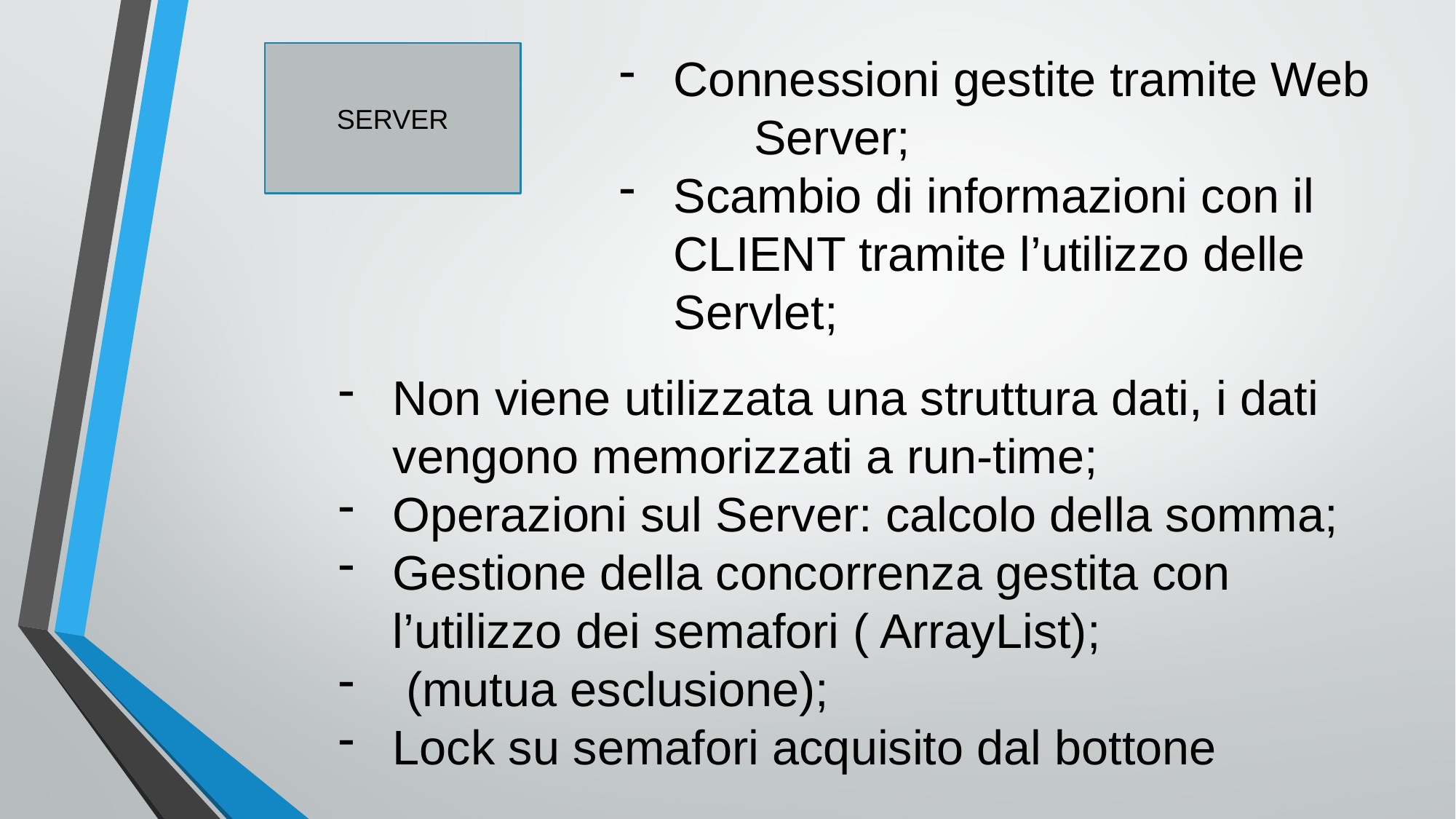

SERVER
Connessioni gestite tramite Web         Server;
Scambio di informazioni con il CLIENT tramite l’utilizzo delle Servlet;
Non viene utilizzata una struttura dati, i dati vengono memorizzati a run-time;
Operazioni sul Server: calcolo della somma;
Gestione della concorrenza gestita con l’utilizzo dei semafori ( ArrayList);
 (mutua esclusione);
Lock su semafori acquisito dal bottone